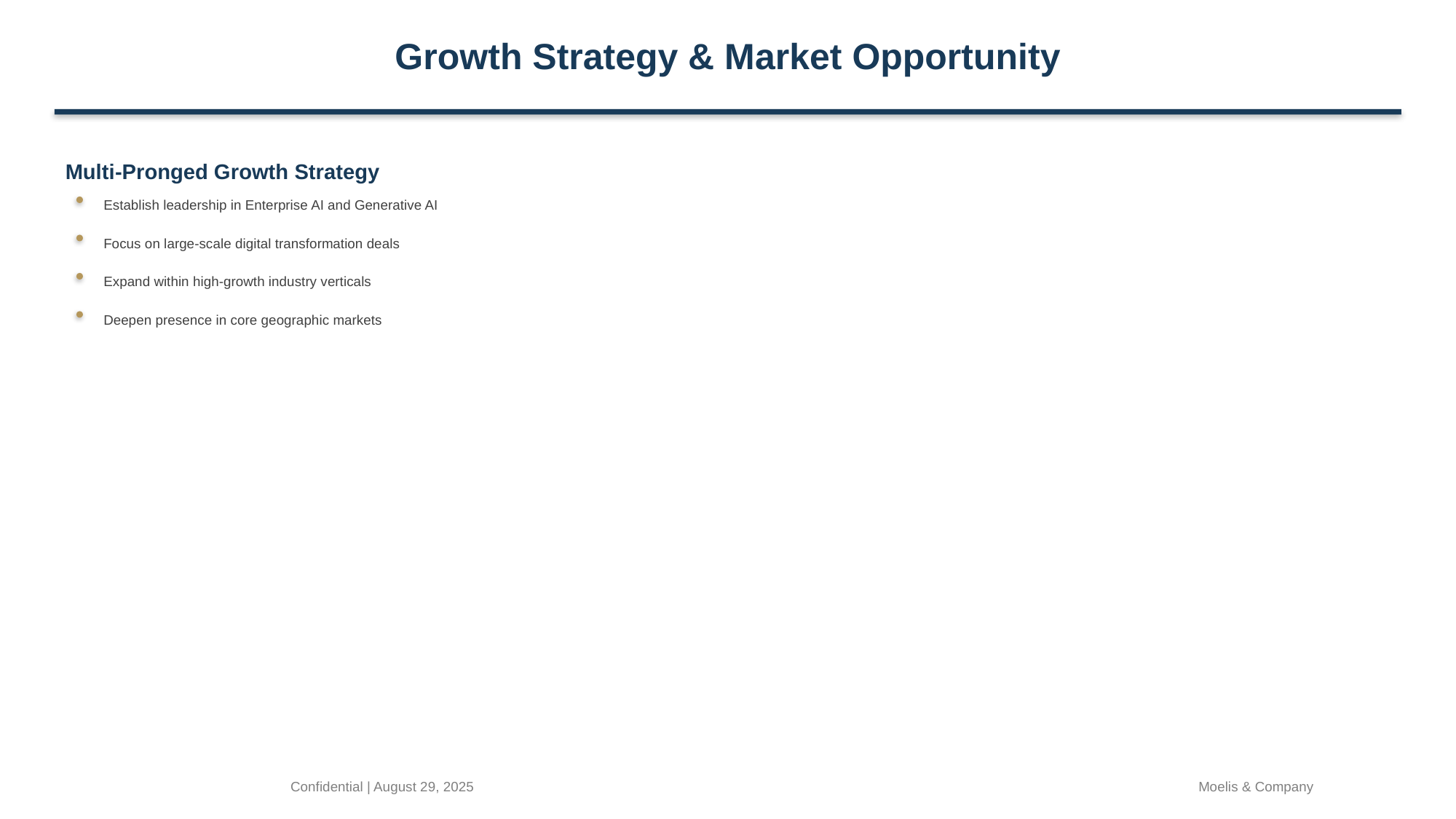

Growth Strategy & Market Opportunity

Multi-Pronged Growth Strategy
Establish leadership in Enterprise AI and Generative AI

Focus on large-scale digital transformation deals

Expand within high-growth industry verticals

Deepen presence in core geographic markets

Confidential | August 29, 2025
Moelis & Company